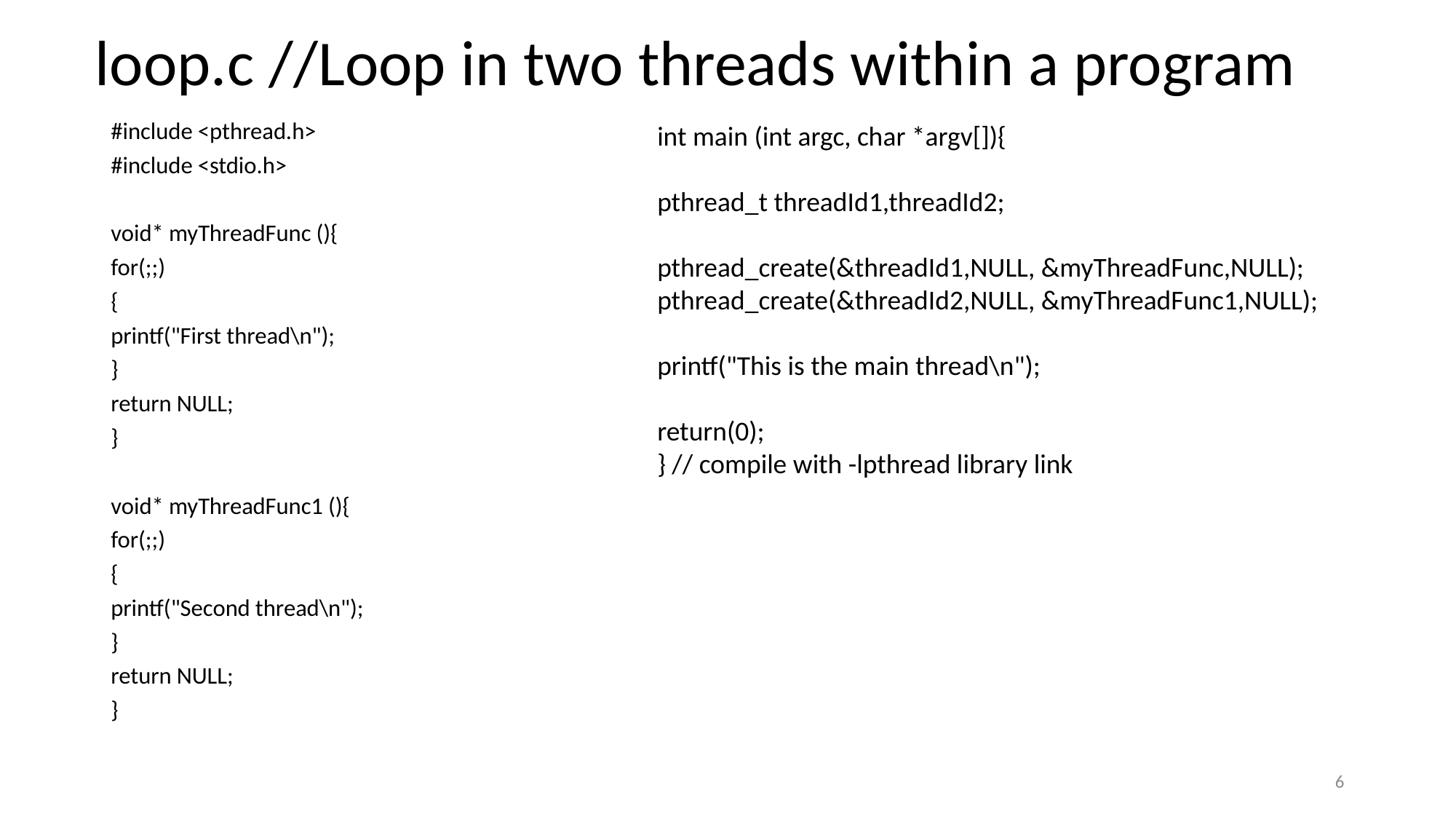

# loop.c //Loop in two threads within a program
int main (int argc, char *argv[]){

pthread_t threadId1,threadId2;

pthread_create(&threadId1,NULL, &myThreadFunc,NULL);
pthread_create(&threadId2,NULL, &myThreadFunc1,NULL);

printf("This is the main thread\n");

return(0);
} // compile with -lpthread library link
#include <pthread.h>
#include <stdio.h>

void* myThreadFunc (){
for(;;)
{
printf("First thread\n");
}
return NULL;
}

void* myThreadFunc1 (){
for(;;)
{
printf("Second thread\n");
}
return NULL;
}

6